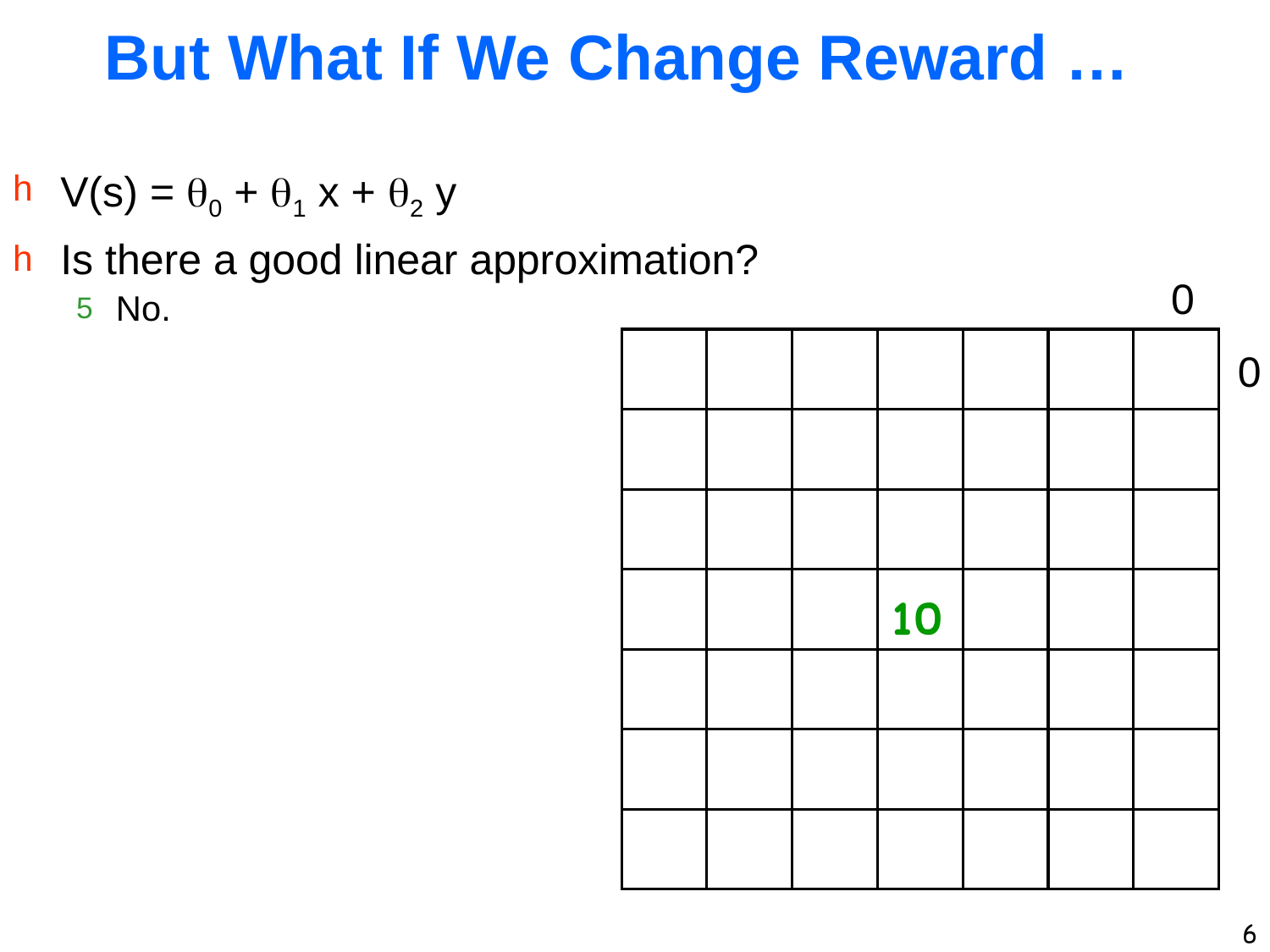

# But What If We Change Reward …
V(s) = θ0 + θ1 x + θ2 y
Is there a good linear approximation?
No.
0

10

0
6